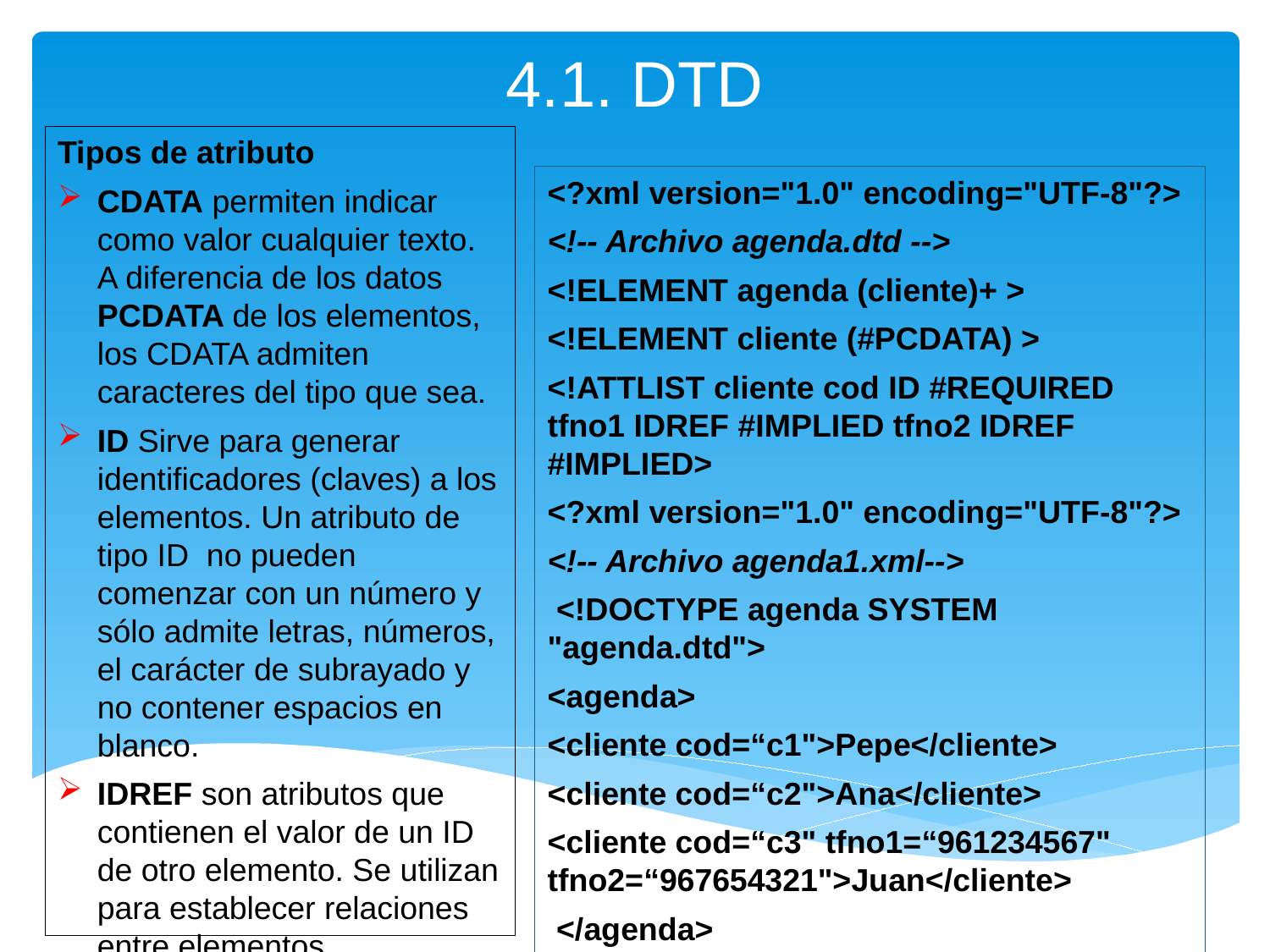

# 4.1. DTD
Tipos de atributo
CDATA permiten indicar como valor cualquier texto. A diferencia de los datos PCDATA de los elementos, los CDATA admiten caracteres del tipo que sea.
ID Sirve para generar identificadores (claves) a los elementos. Un atributo de tipo ID  no pueden comenzar con un número y sólo admite letras, números, el carácter de subrayado y no contener espacios en blanco.
IDREF son atributos que contienen el valor de un ID de otro elemento. Se utilizan para establecer relaciones entre elementos.

<?xml version="1.0" encoding="UTF-8"?>
<!-- Archivo agenda.dtd -->
<!ELEMENT agenda (cliente)+ >
<!ELEMENT cliente (#PCDATA) >
<!ATTLIST cliente cod ID #REQUIRED tfno1 IDREF #IMPLIED tfno2 IDREF #IMPLIED>
<?xml version="1.0" encoding="UTF-8"?>
<!-- Archivo agenda1.xml-->
 <!DOCTYPE agenda SYSTEM "agenda.dtd">
<agenda>
<cliente cod=“c1">Pepe</cliente>
<cliente cod=“c2">Ana</cliente>
<cliente cod=“c3" tfno1=“961234567" tfno2=“967654321">Juan</cliente>
 </agenda>